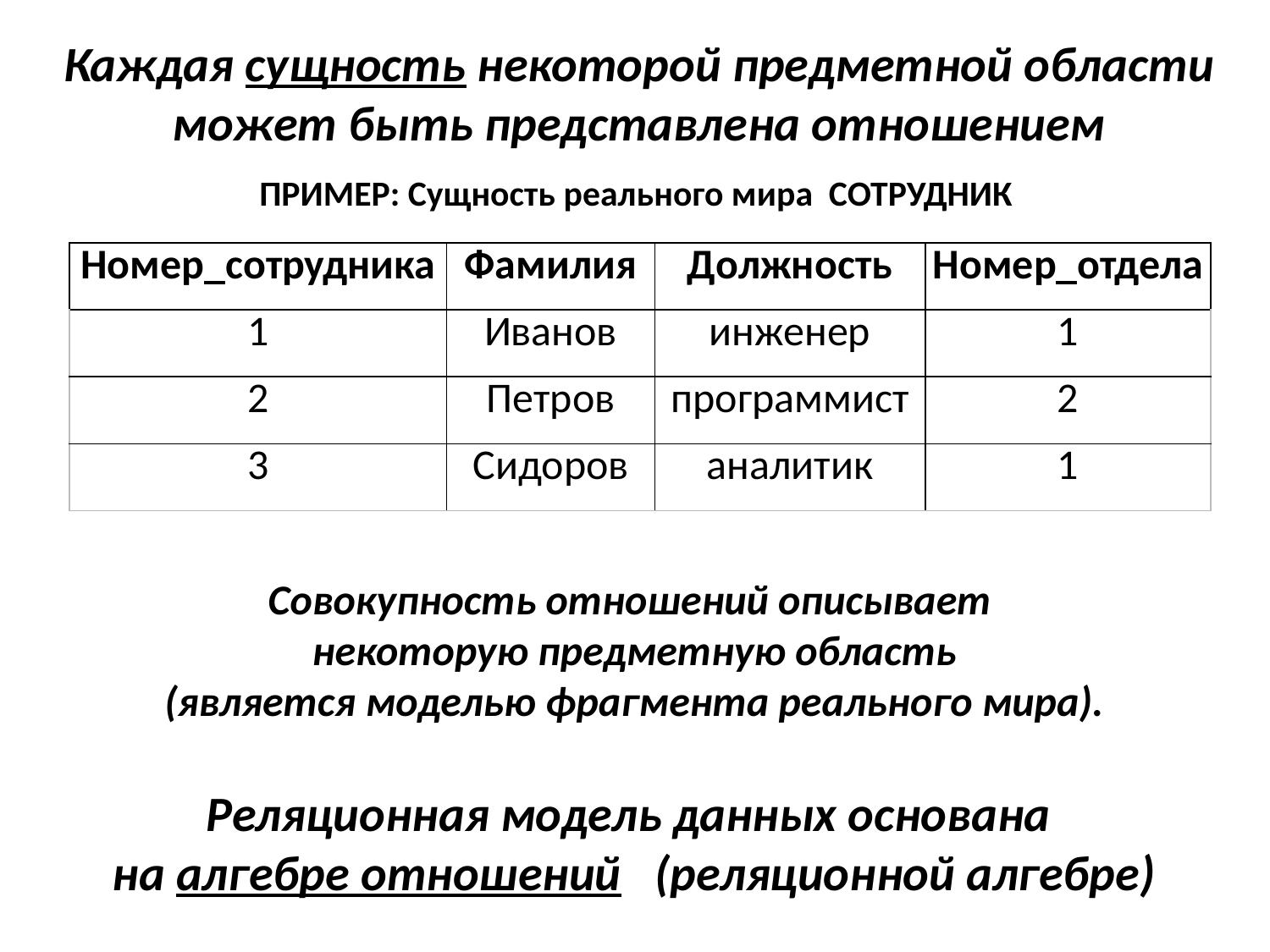

Каждая сущность некоторой предметной области может быть представлена отношением
| ПРИМЕР: Сущность реального мира СОТРУДНИК |  |  |  |
| --- | --- | --- | --- |
| Номер\_сотрудника | Фамилия | Должность | Номер\_отдела |
| 1 | Иванов | инженер | 1 |
| 2 | Петров | программист | 2 |
| 3 | Сидоров | аналитик | 1 |
Совокупность отношений описывает
некоторую предметную область
(является моделью фрагмента реального мира).
Реляционная модель данных основана
на алгебре отношений   (реляционной алгебре)